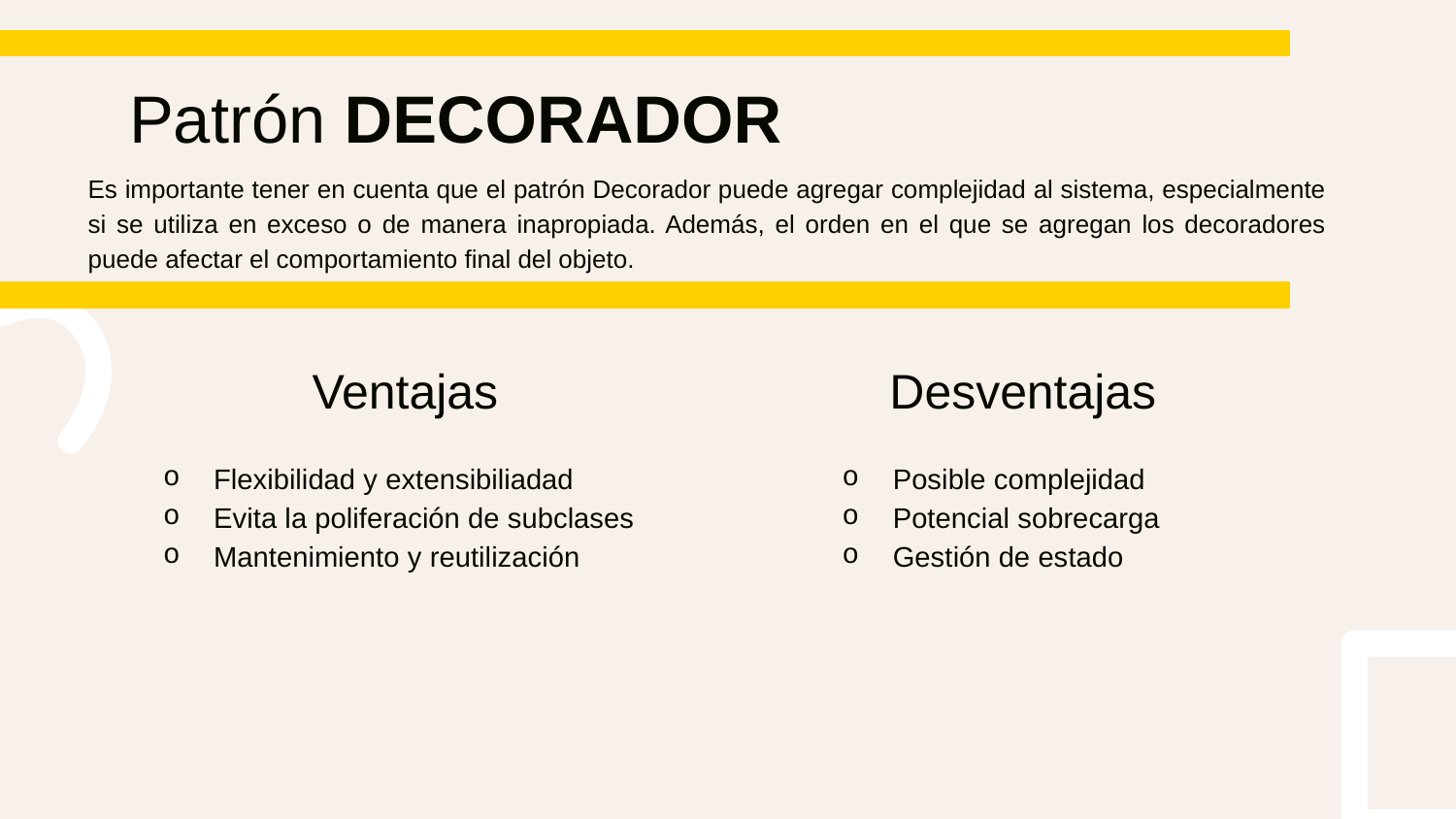

# Patrón DECORADOR
Es importante tener en cuenta que el patrón Decorador puede agregar complejidad al sistema, especialmente si se utiliza en exceso o de manera inapropiada. Además, el orden en el que se agregan los decoradores puede afectar el comportamiento final del objeto.

Ventajas
Desventajas
Flexibilidad y extensibiliadad
Evita la poliferación de subclases
Mantenimiento y reutilización
Posible complejidad
Potencial sobrecarga
Gestión de estado